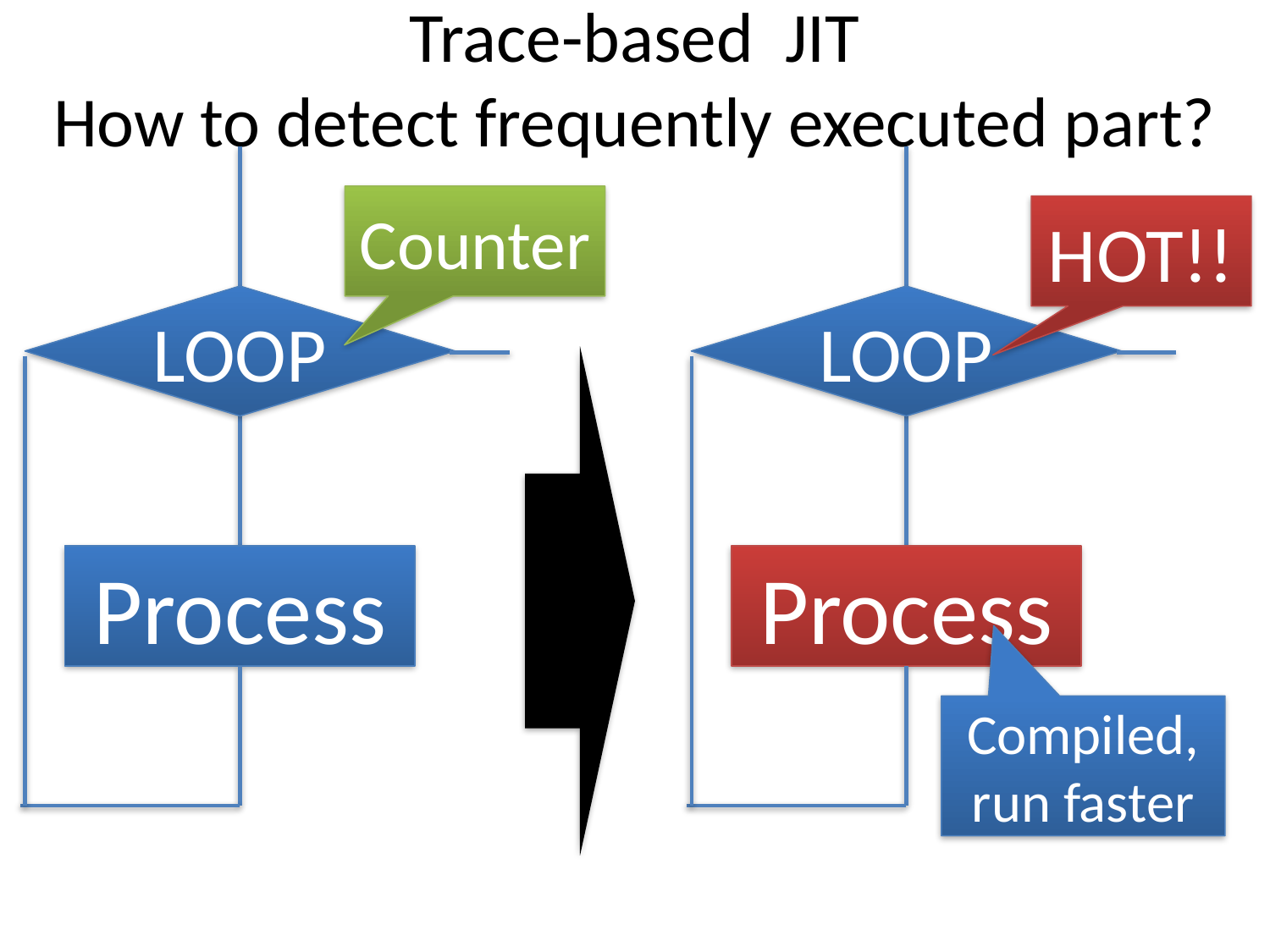

# Trace-based  JIT How to detect frequently executed part?
Counter
HOT!!
LOOP
LOOP

Process
Process
Compiled, run faster